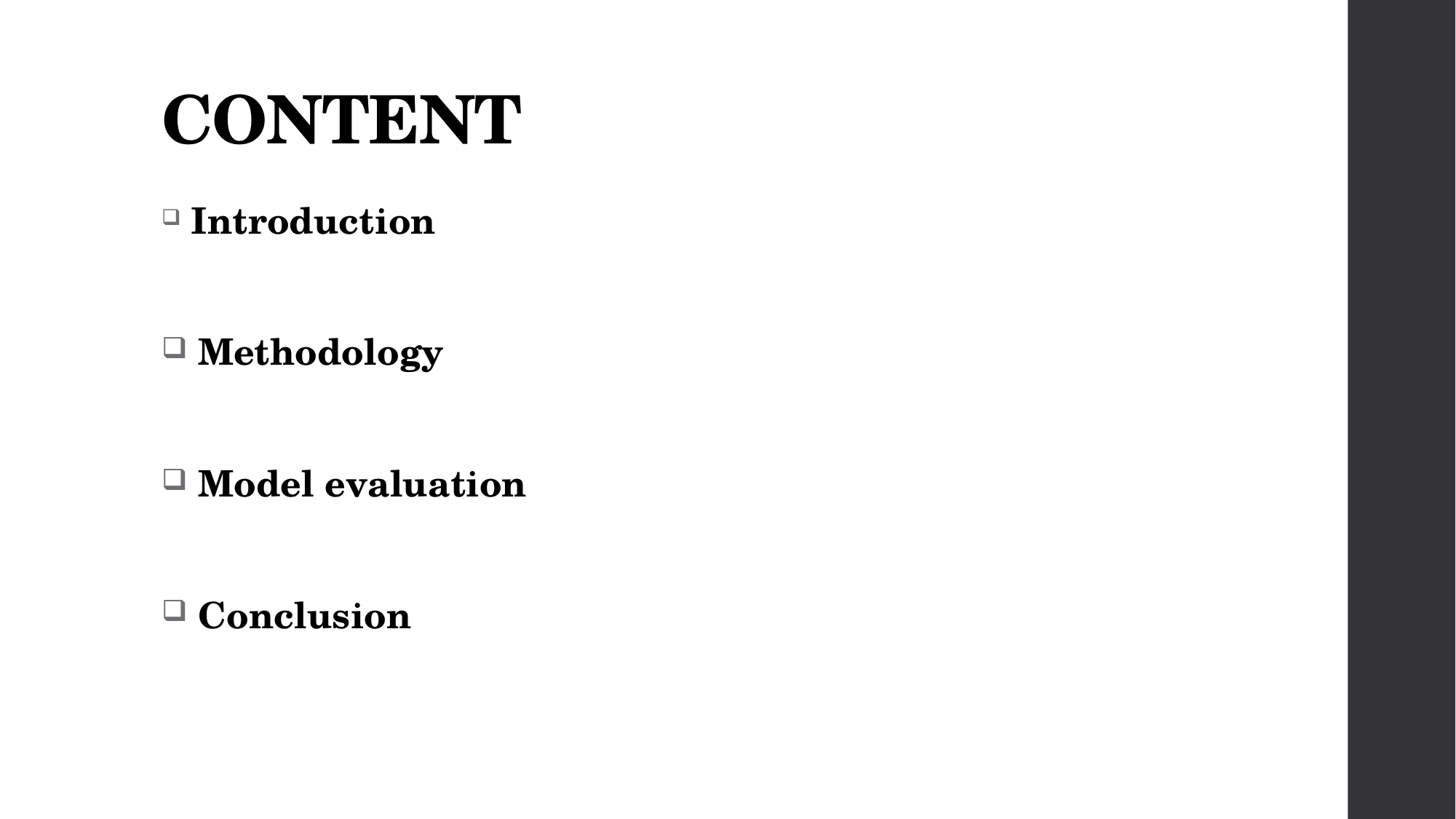

# CONTENT
 Introduction

 Methodology

 Model evaluation

 Conclusion